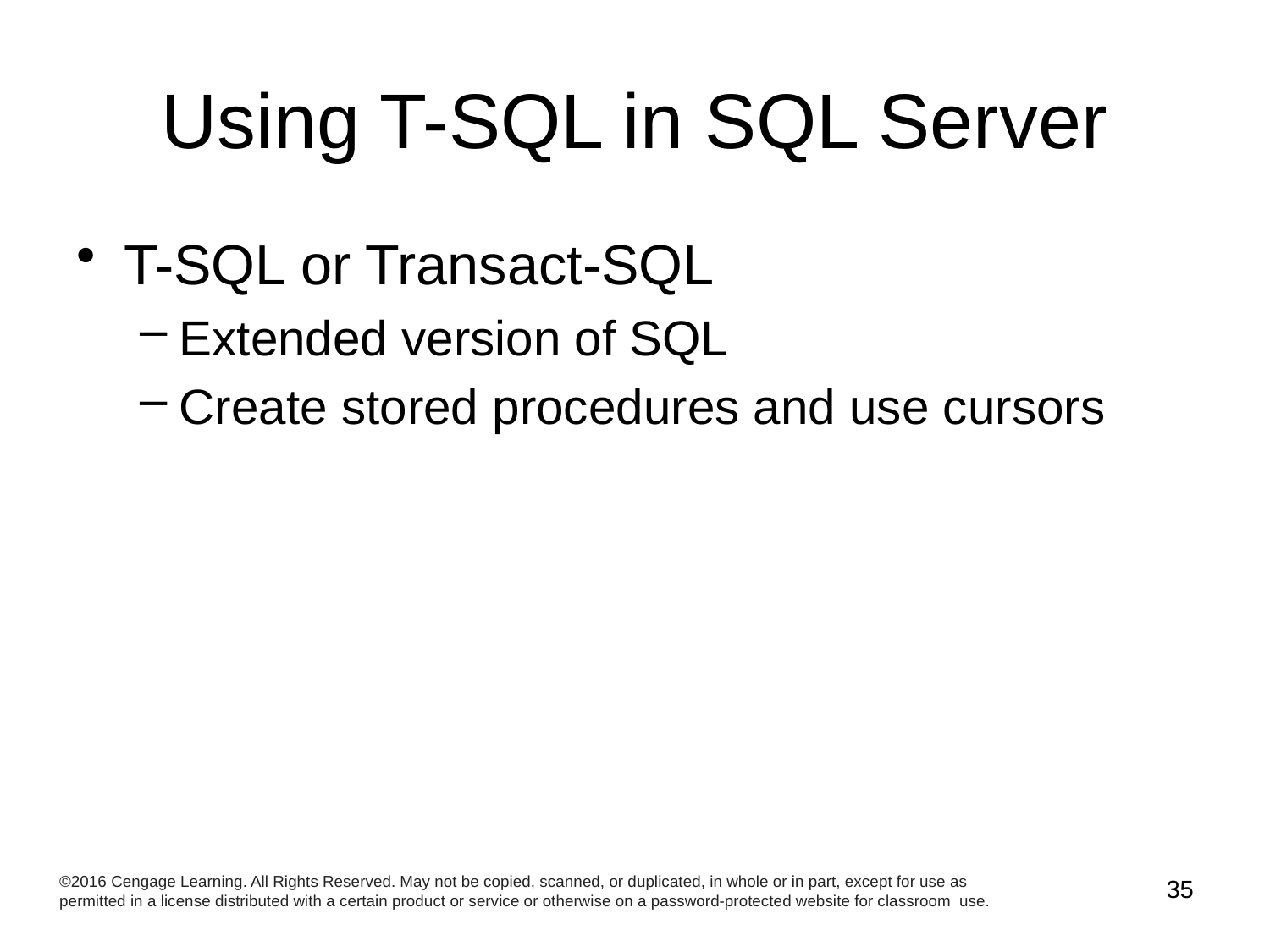

# Using T-SQL in SQL Server
T-SQL or Transact-SQL
Extended version of SQL
Create stored procedures and use cursors
©2016 Cengage Learning. All Rights Reserved. May not be copied, scanned, or duplicated, in whole or in part, except for use as permitted in a license distributed with a certain product or service or otherwise on a password-protected website for classroom  use.
35